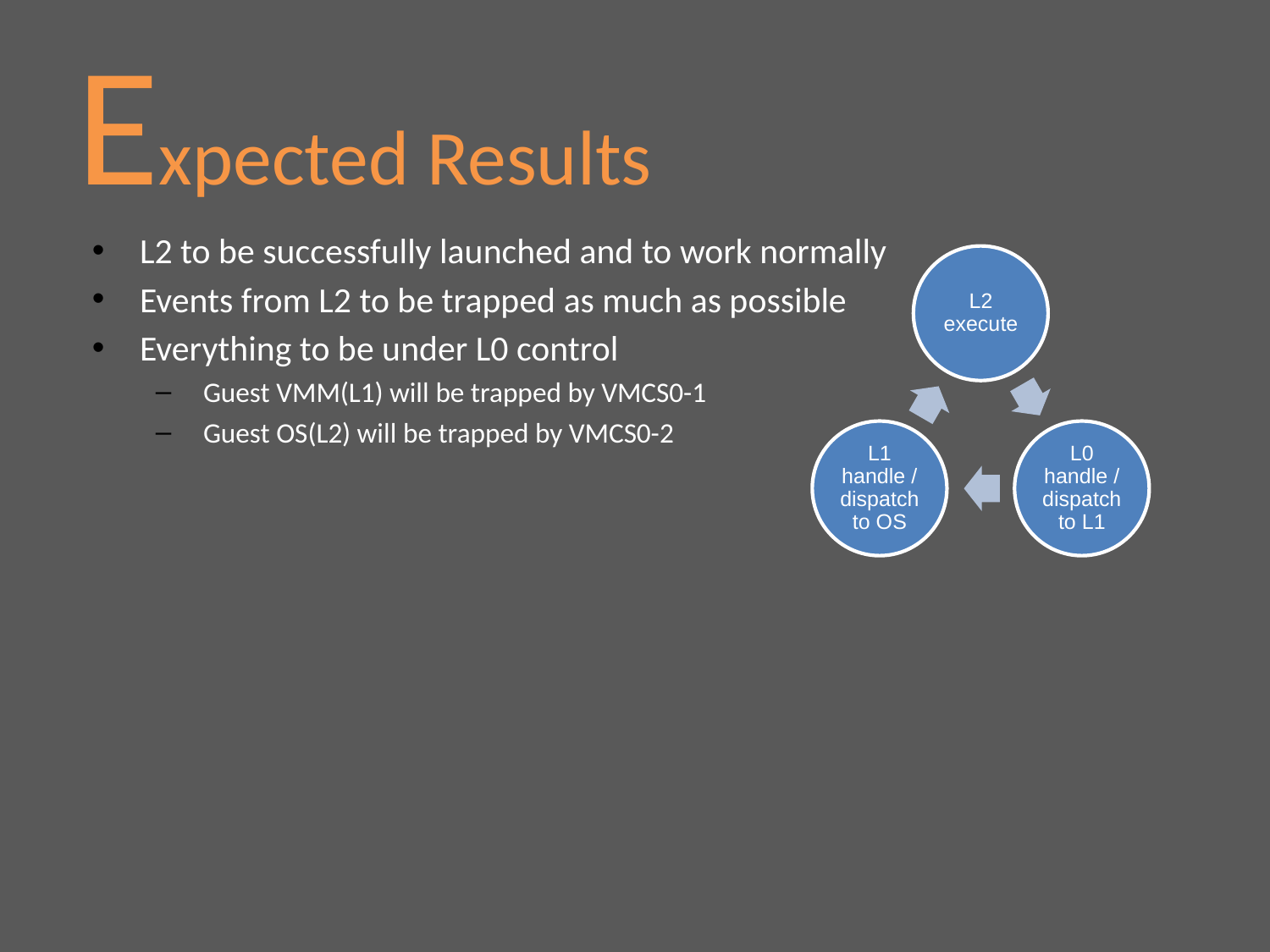

# Expected Results
L2 to be successfully launched and to work normally
Events from L2 to be trapped as much as possible
Everything to be under L0 control
Guest VMM(L1) will be trapped by VMCS0-1
Guest OS(L2) will be trapped by VMCS0-2

L2 execute

L1 handle / dispatch to OS
L0 handle / dispatch to L1